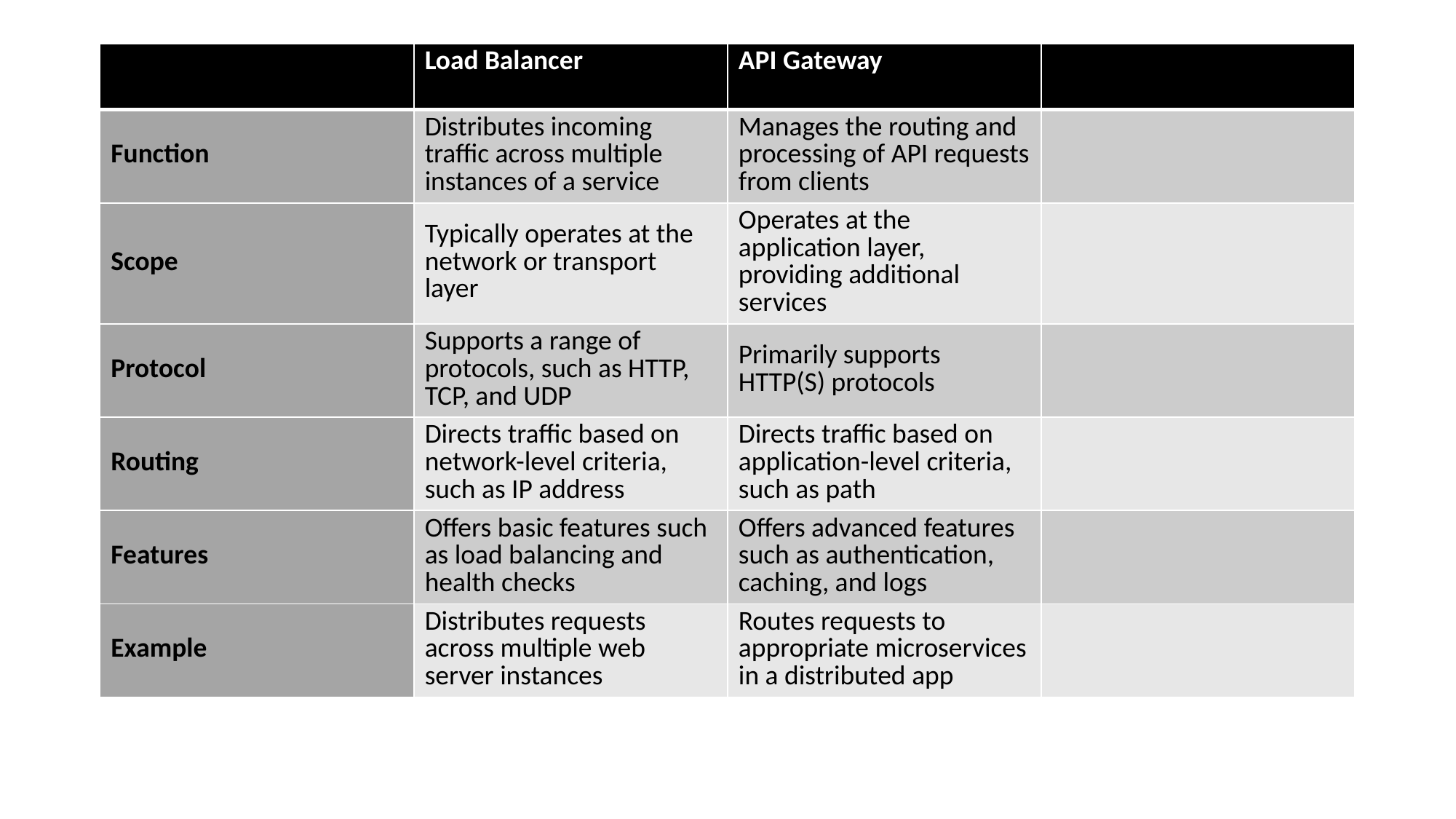

#
|  | Load Balancer | API Gateway |  |
| --- | --- | --- | --- |
| Function | Distributes incoming traffic across multiple instances of a service | Manages the routing and processing of API requests from clients |  |
| Scope | Typically operates at the network or transport layer | Operates at the application layer, providing additional services |  |
| Protocol | Supports a range of protocols, such as HTTP, TCP, and UDP | Primarily supports HTTP(S) protocols |  |
| Routing | Directs traffic based on network-level criteria, such as IP address | Directs traffic based on application-level criteria, such as path |  |
| Features | Offers basic features such as load balancing and health checks | Offers advanced features such as authentication, caching, and logs |  |
| Example | Distributes requests across multiple web server instances | Routes requests to appropriate microservices in a distributed app |  |